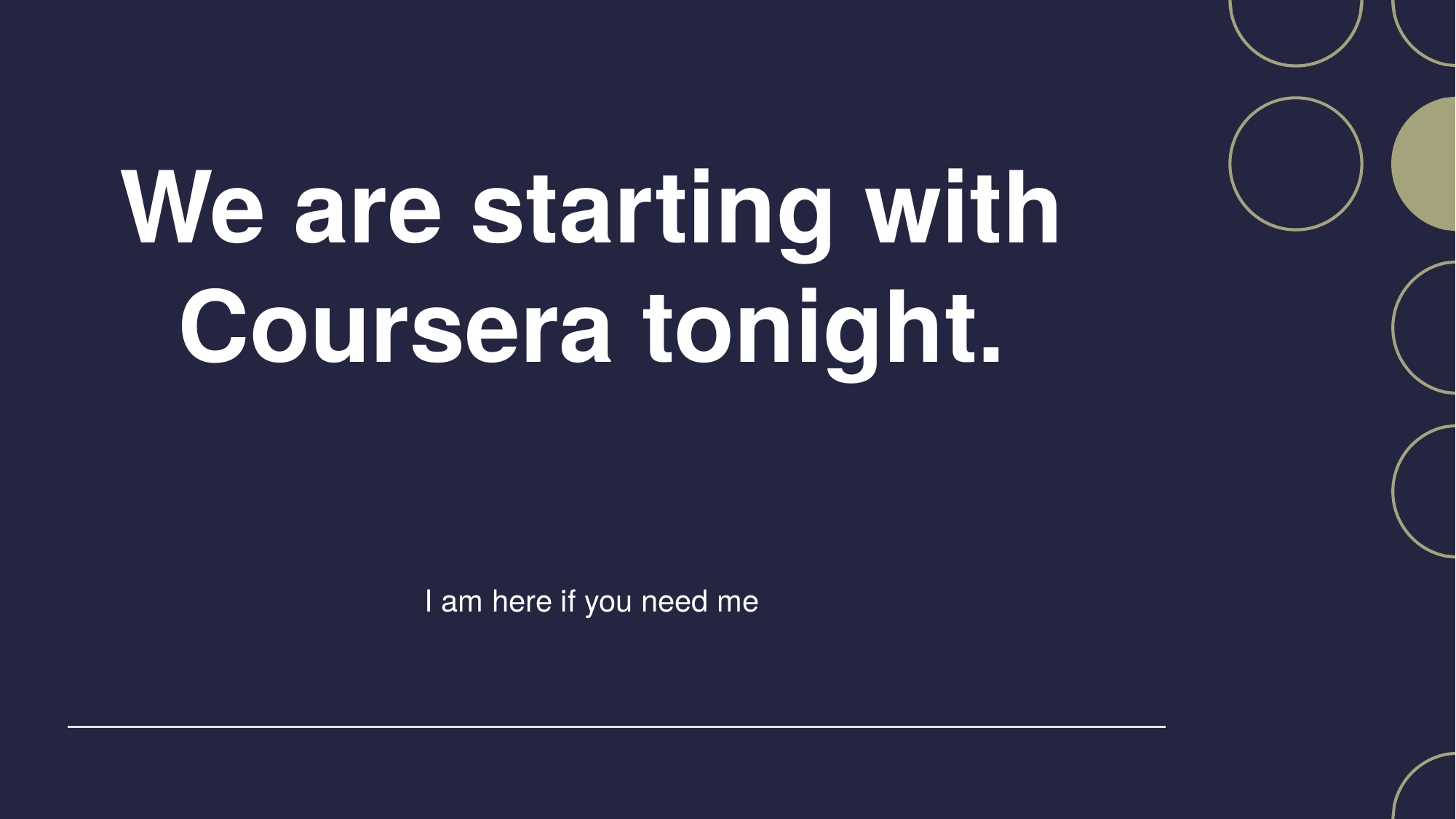

# We are starting with Coursera tonight.
I am here if you need me